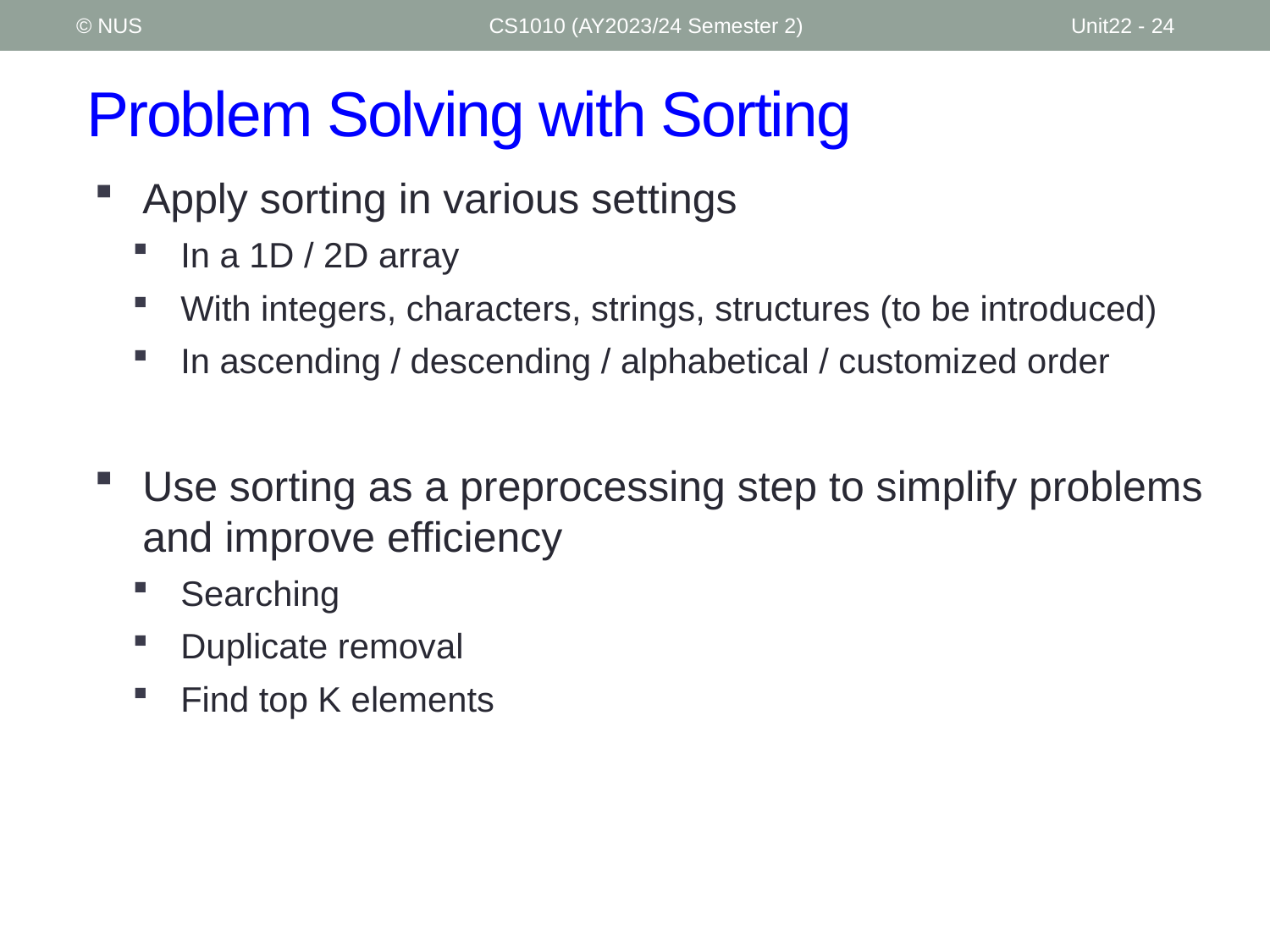

© NUS
CS1010 (AY2023/24 Semester 2)
Unit22 - 24
# Problem Solving with Sorting
Apply sorting in various settings
In a 1D / 2D array
With integers, characters, strings, structures (to be introduced)
In ascending / descending / alphabetical / customized order

Use sorting as a preprocessing step to simplify problems and improve efficiency
Searching
Duplicate removal
Find top K elements